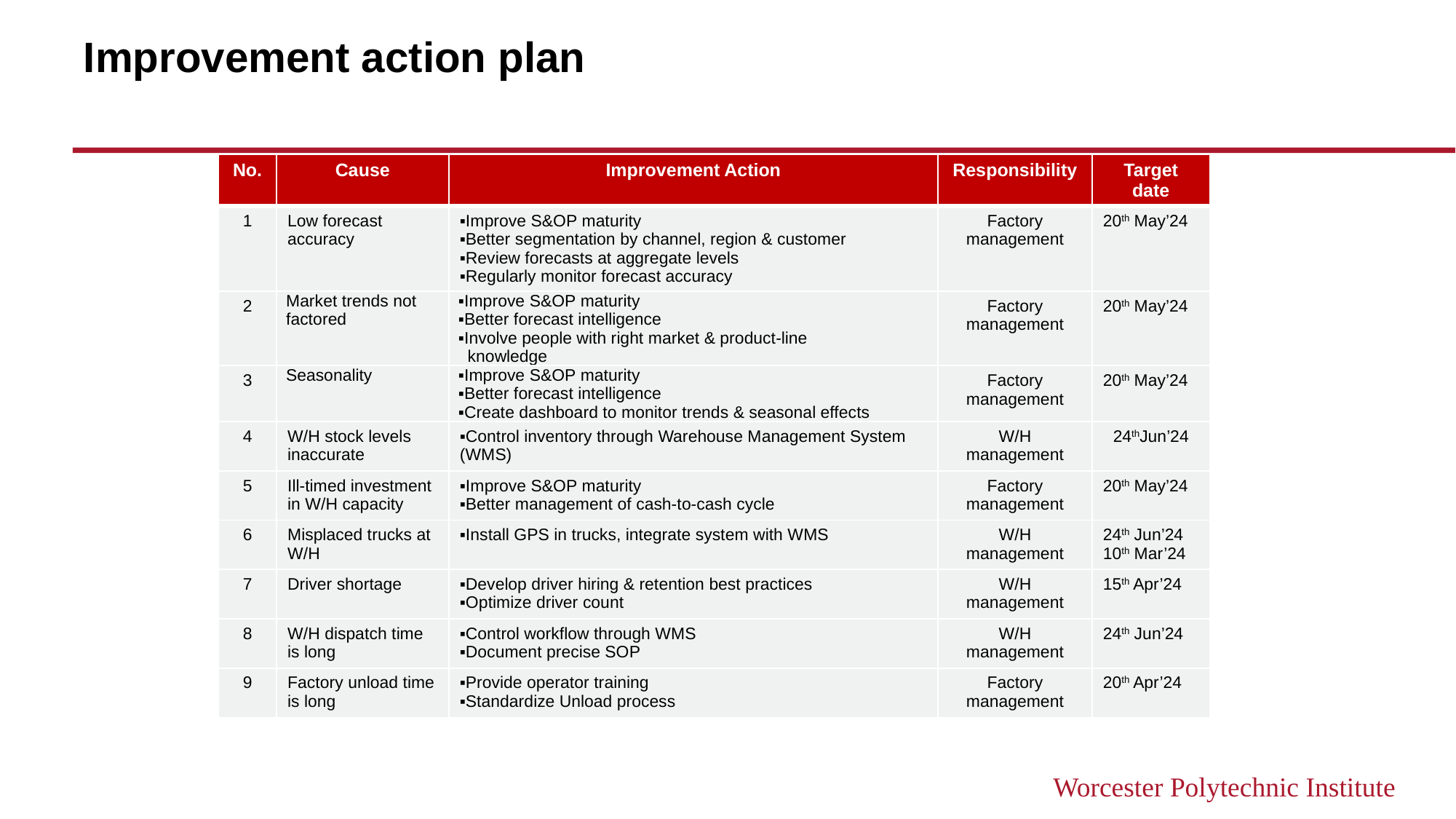

# Improvement action plan
| No. | Cause | Improvement Action | Responsibility | Target date |
| --- | --- | --- | --- | --- |
| 1 | Low forecast accuracy | ▪Improve S&OP maturity ▪Better segmentation by channel, region & customer ▪Review forecasts at aggregate levels ▪Regularly monitor forecast accuracy | Factory management | 20th May’24 |
| 2 | Market trends not factored | ▪Improve S&OP maturity ▪Better forecast intelligence ▪Involve people with right market & product-line knowledge | Factory management | 20th May’24 |
| 3 | Seasonality | ▪Improve S&OP maturity ▪Better forecast intelligence ▪Create dashboard to monitor trends & seasonal effects | Factory management | 20th May’24 |
| 4 | W/H stock levels inaccurate | ▪Control inventory through Warehouse Management System (WMS) | W/H management | 24thJun’24 |
| 5 | Ill-timed investment in W/H capacity | ▪Improve S&OP maturity ▪Better management of cash-to-cash cycle | Factory management | 20th May’24 |
| 6 | Misplaced trucks at W/H | ▪Install GPS in trucks, integrate system with WMS | W/H management | 24th Jun’24 10th Mar’24 |
| 7 | Driver shortage | ▪Develop driver hiring & retention best practices ▪Optimize driver count | W/H management | 15th Apr’24 |
| 8 | W/H dispatch time is long | ▪Control workflow through WMS ▪Document precise SOP | W/H management | 24th Jun’24 |
| 9 | Factory unload time is long | ▪Provide operator training ▪Standardize Unload process | Factory management | 20th Apr’24 |